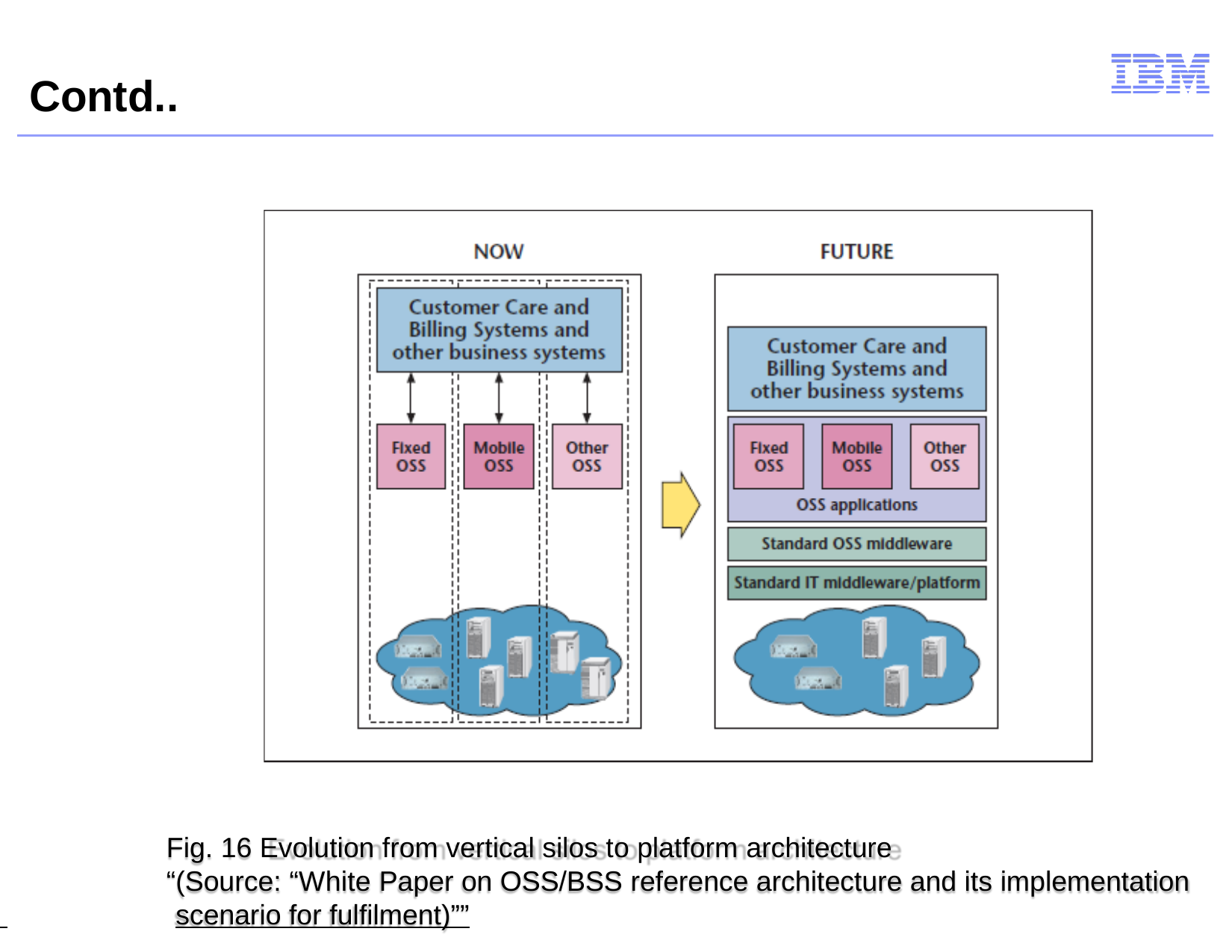

# Contd..

Fig. 16 Evolution from vertical silos to platform architecture
“(Source: “White Paper on OSS/BSS reference architecture and its implementation
 	scenario for fulfilment)””